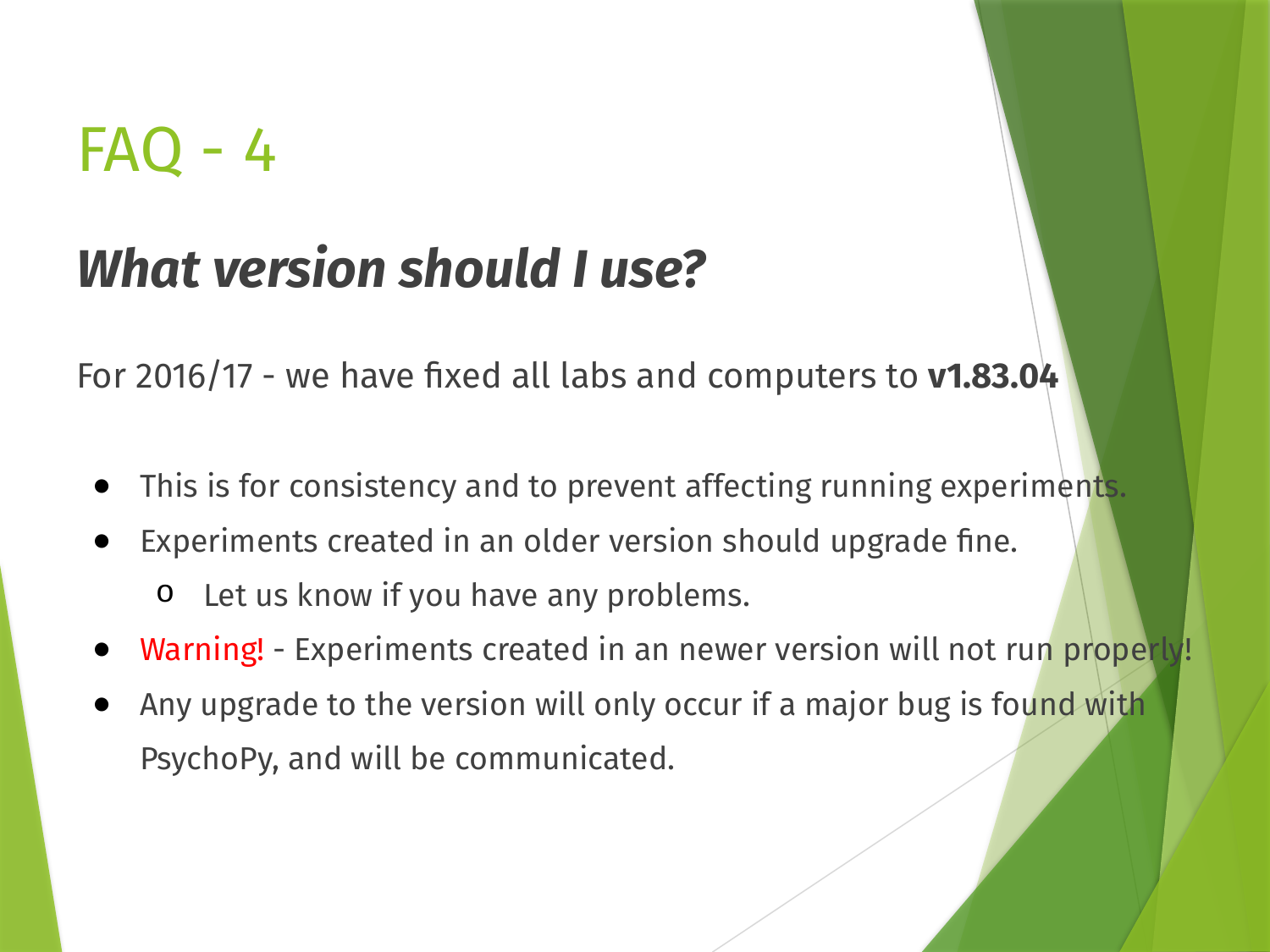

# FAQ - 4
What version should I use?

For 2016/17 - we have fixed all labs and computers to v1.83.04

This is for consistency and to prevent affecting running experiments.
Experiments created in an older version should upgrade fine.
Let us know if you have any problems.
Warning! - Experiments created in an newer version will not run properly!
Any upgrade to the version will only occur if a major bug is found with PsychoPy, and will be communicated.